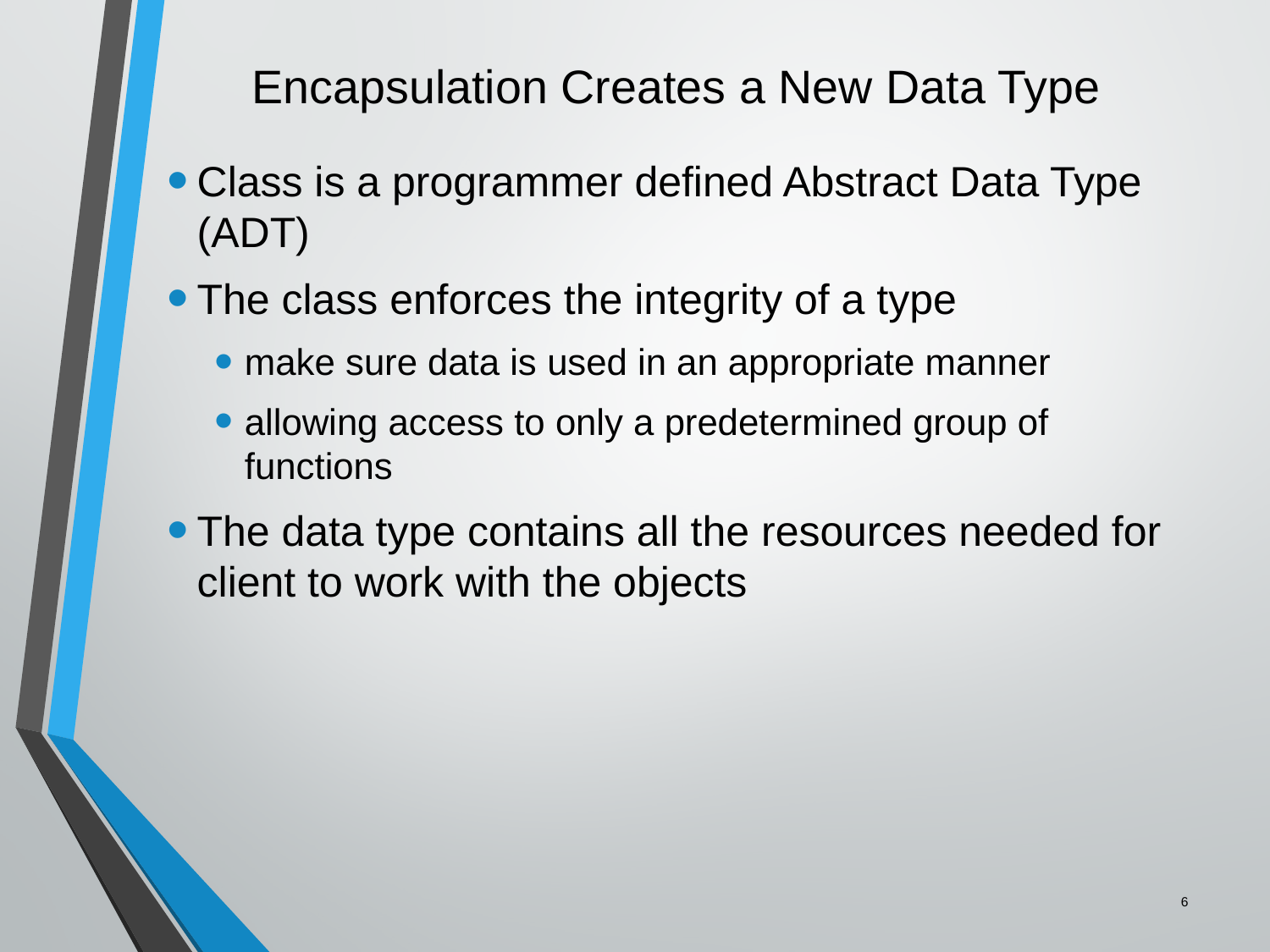

# Encapsulation Creates a New Data Type
Class is a programmer defined Abstract Data Type (ADT)
The class enforces the integrity of a type
make sure data is used in an appropriate manner
allowing access to only a predetermined group of functions
The data type contains all the resources needed for client to work with the objects

6